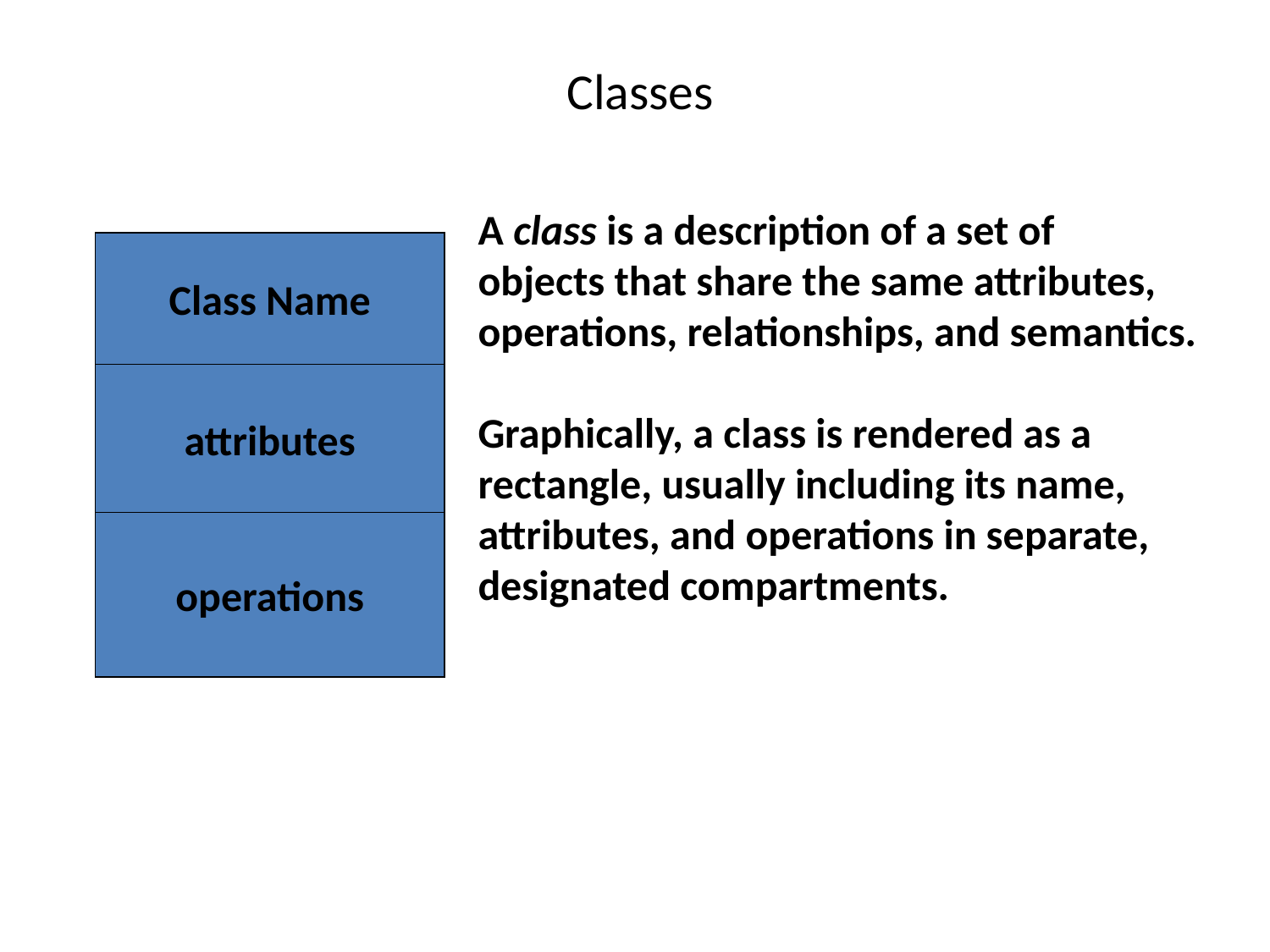

# Classes
A class is a description of a set of
objects that share the same attributes,
operations, relationships, and semantics.

Graphically, a class is rendered as a
rectangle, usually including its name,
attributes, and operations in separate,
designated compartments.
Class Name
attributes
operations